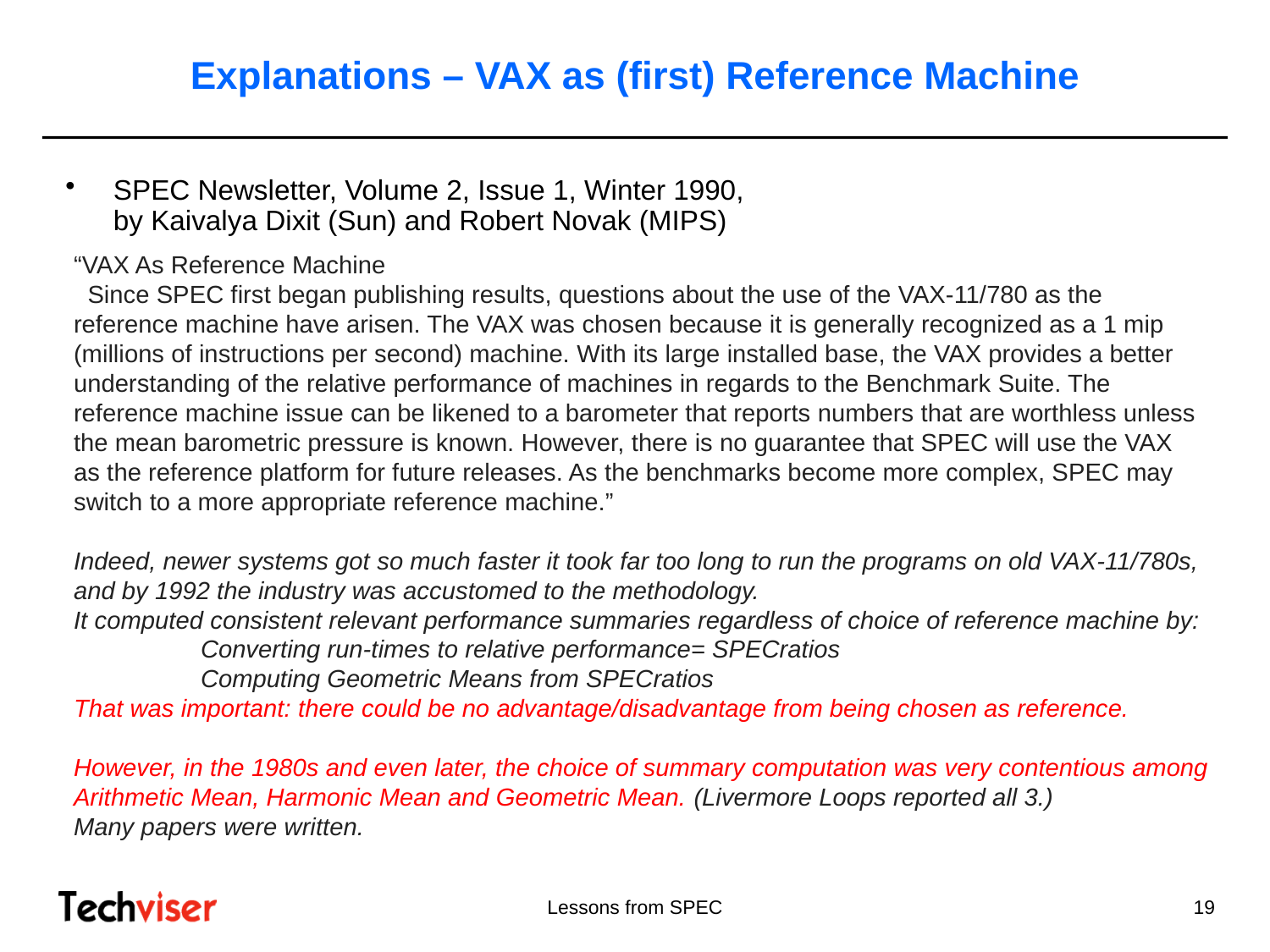

# Explanations – VAX as (first) Reference Machine
SPEC Newsletter, Volume 2, Issue 1, Winter 1990,
by Kaivalya Dixit (Sun) and Robert Novak (MIPS)

“VAX As Reference Machine
  Since SPEC first began publishing results, questions about the use of the VAX-11/780 as the reference machine have arisen. The VAX was chosen because it is generally recognized as a 1 mip (millions of instructions per second) machine. With its large installed base, the VAX provides a better
understanding of the relative performance of machines in regards to the Benchmark Suite. The reference machine issue can be likened to a barometer that reports numbers that are worthless unless the mean barometric pressure is known. However, there is no guarantee that SPEC will use the VAX
as the reference platform for future releases. As the benchmarks become more complex, SPEC may switch to a more appropriate reference machine.”
Indeed, newer systems got so much faster it took far too long to run the programs on old VAX-11/780s, and by 1992 the industry was accustomed to the methodology.
It computed consistent relevant performance summaries regardless of choice of reference machine by:
	Converting run-times to relative performance= SPECratios
	Computing Geometric Means from SPECratios
That was important: there could be no advantage/disadvantage from being chosen as reference.

However, in the 1980s and even later, the choice of summary computation was very contentious among Arithmetic Mean, Harmonic Mean and Geometric Mean. (Livermore Loops reported all 3.)
Many papers were written.

Lessons from SPEC
19